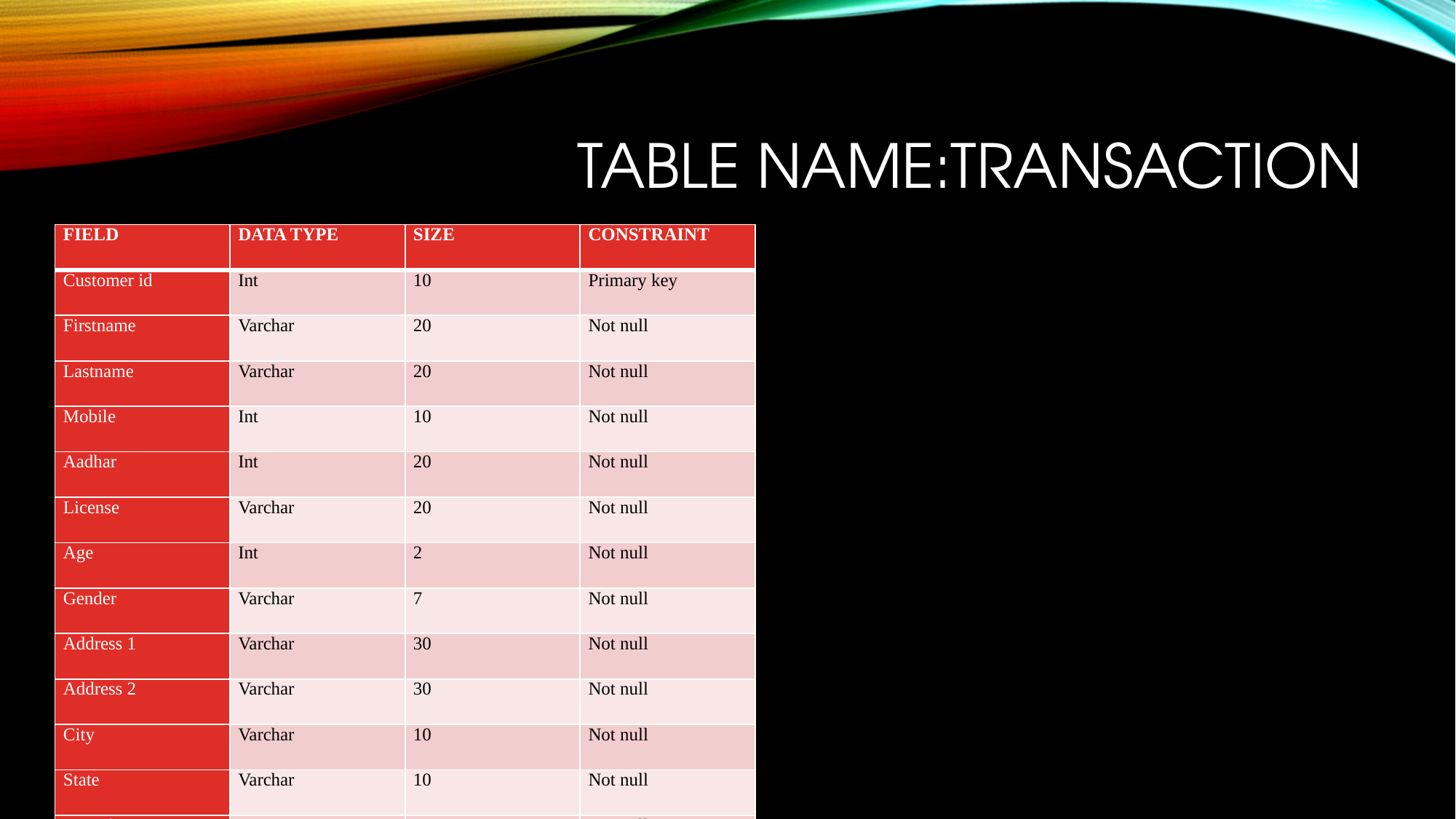

# TABLE NAME:Transaction
| FIELD | DATA TYPE | SIZE | CONSTRAINT |
| --- | --- | --- | --- |
| Customer id | Int | 10 | Primary key |
| Firstname | Varchar | 20 | Not null |
| Lastname | Varchar | 20 | Not null |
| Mobile | Int | 10 | Not null |
| Aadhar | Int | 20 | Not null |
| License | Varchar | 20 | Not null |
| Age | Int | 2 | Not null |
| Gender | Varchar | 7 | Not null |
| Address 1 | Varchar | 30 | Not null |
| Address 2 | Varchar | 30 | Not null |
| City | Varchar | 10 | Not null |
| State | Varchar | 10 | Not null |
| Pincode | Int | 6 | Not null |